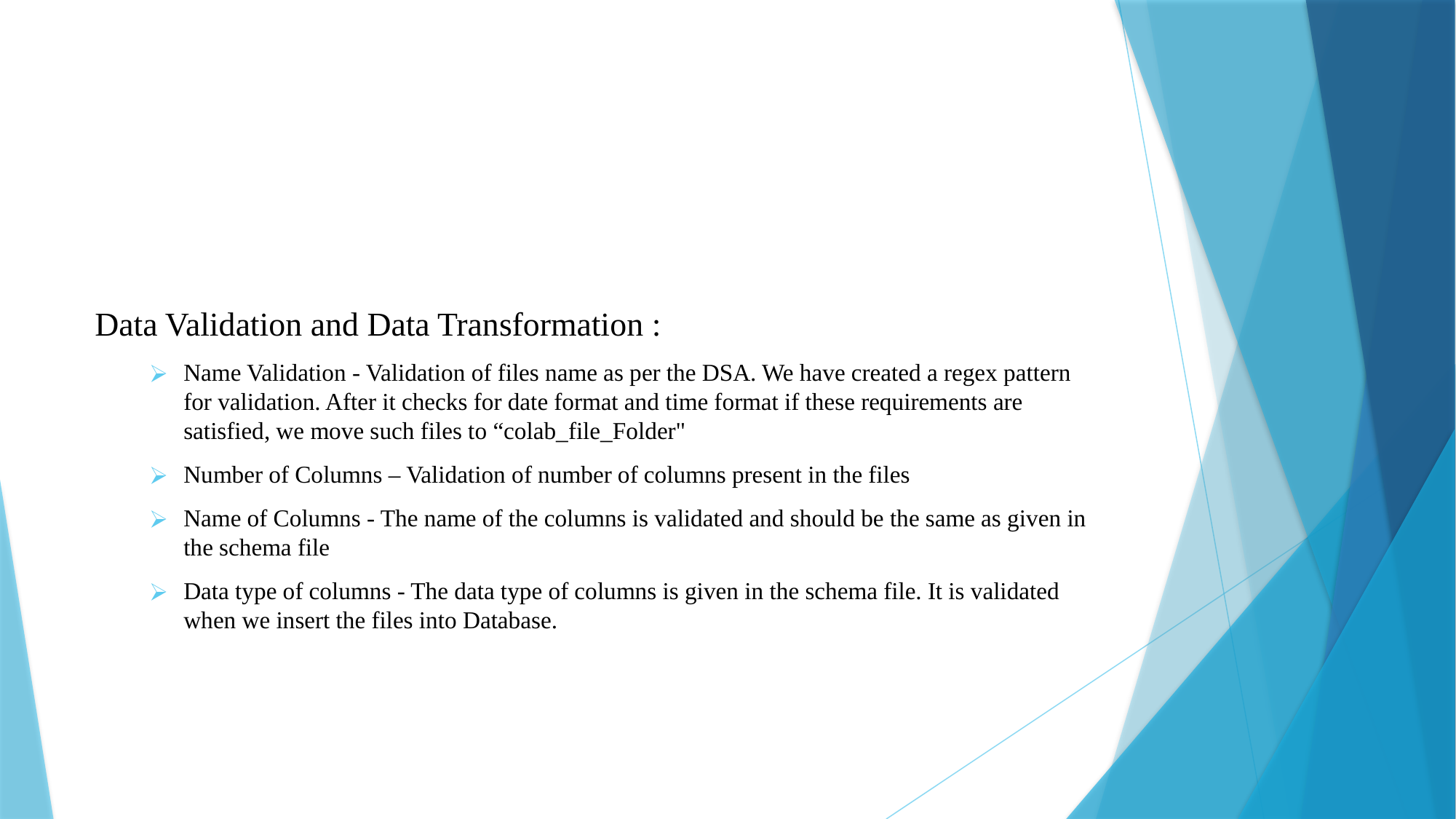

Data Validation and Data Transformation :
Name Validation - Validation of files name as per the DSA. We have created a regex pattern for validation. After it checks for date format and time format if these requirements are satisfied, we move such files to “colab_file_Folder"
Number of Columns – Validation of number of columns present in the files
Name of Columns - The name of the columns is validated and should be the same as given in the schema file
Data type of columns - The data type of columns is given in the schema file. It is validated when we insert the files into Database.